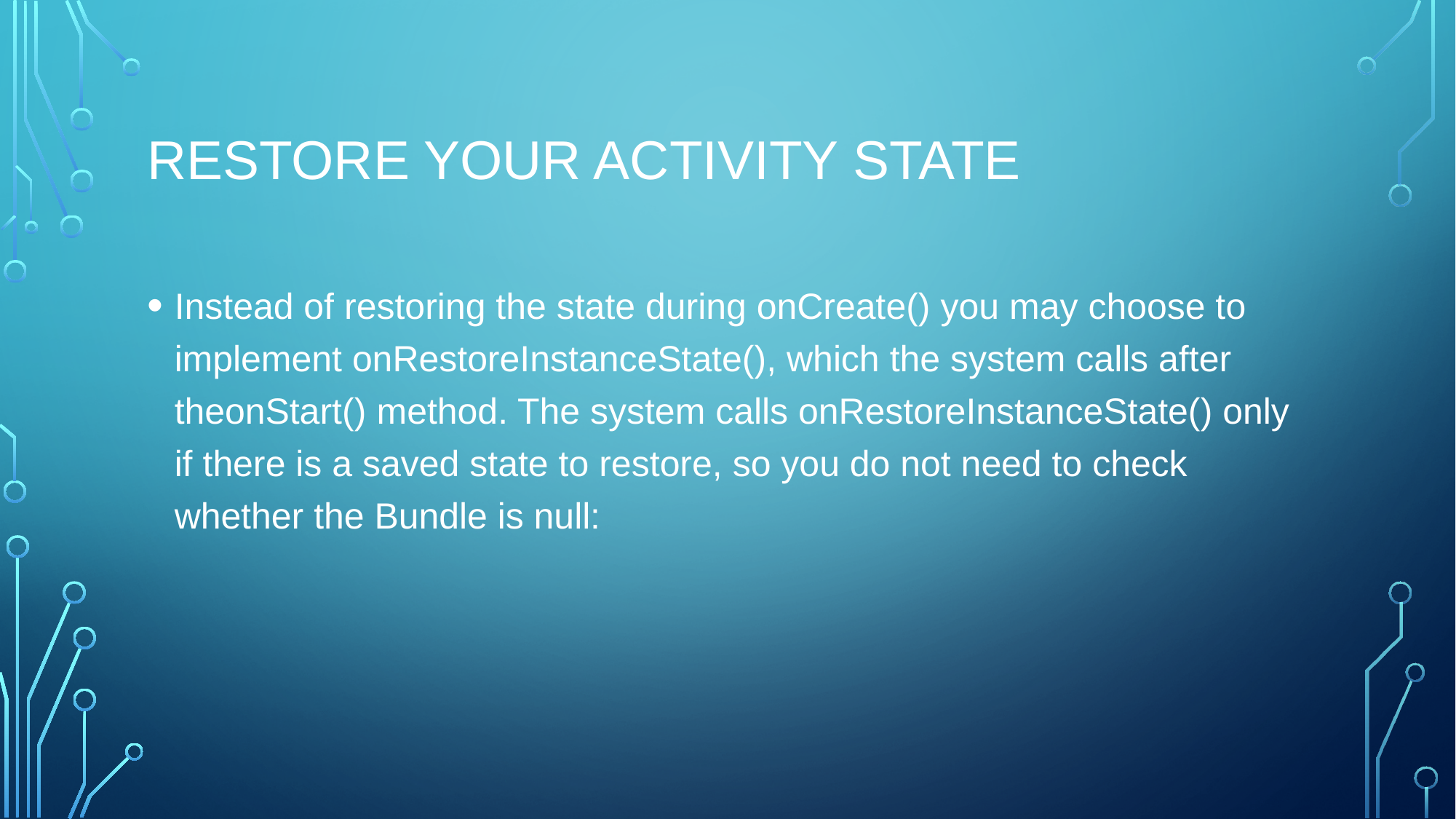

# Restore your activity state
Instead of restoring the state during onCreate() you may choose to implement onRestoreInstanceState(), which the system calls after theonStart() method. The system calls onRestoreInstanceState() only if there is a saved state to restore, so you do not need to check whether the Bundle is null: